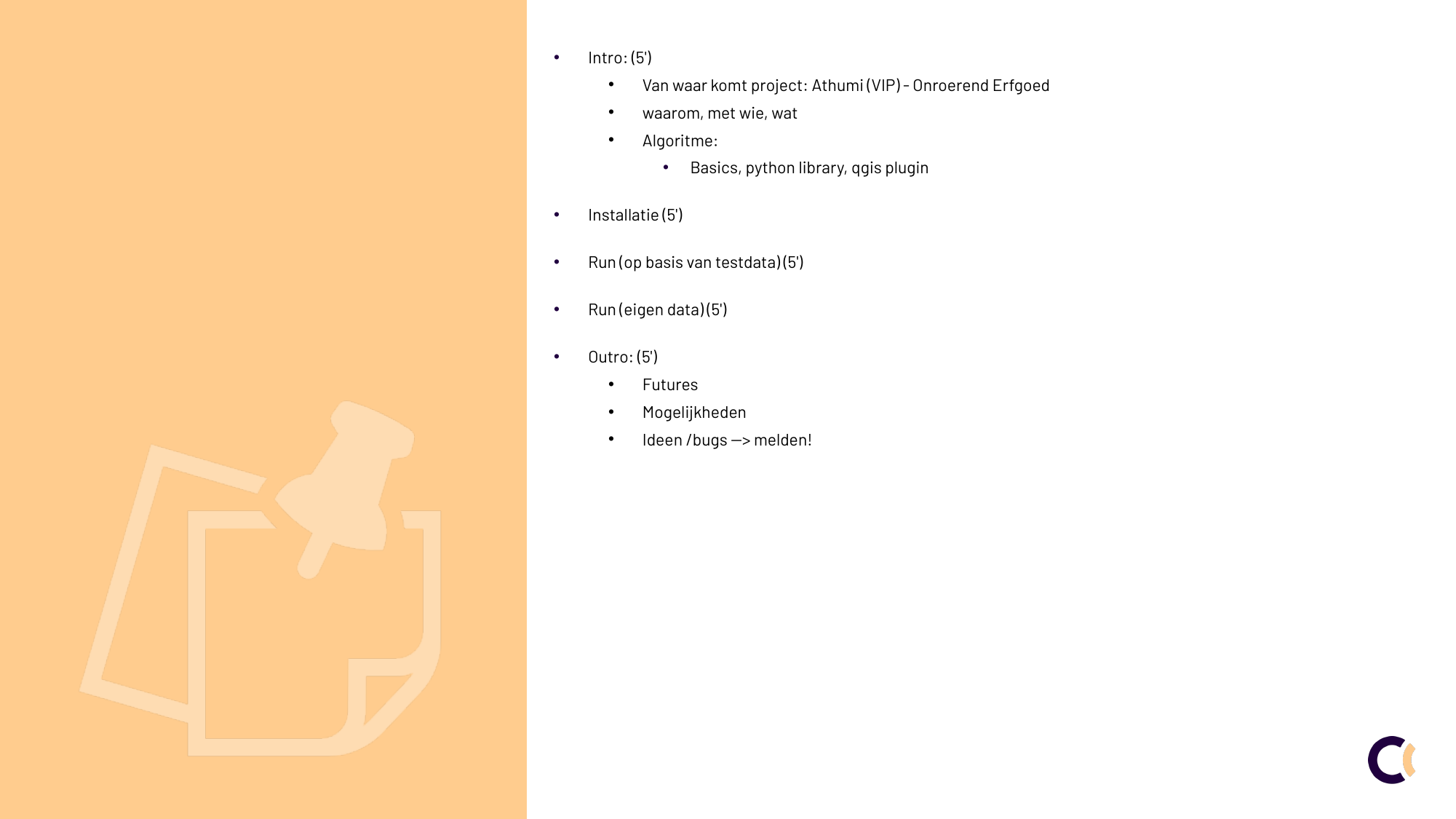

#
Intro: (5')
Van waar komt project: Athumi (VIP) - Onroerend Erfgoed
waarom, met wie, wat
Algoritme:
Basics, python library, qgis plugin
Installatie (5')
Run (op basis van testdata) (5')
Run (eigen data) (5')
Outro: (5')
Futures
Mogelijkheden
Ideen /bugs --> melden!